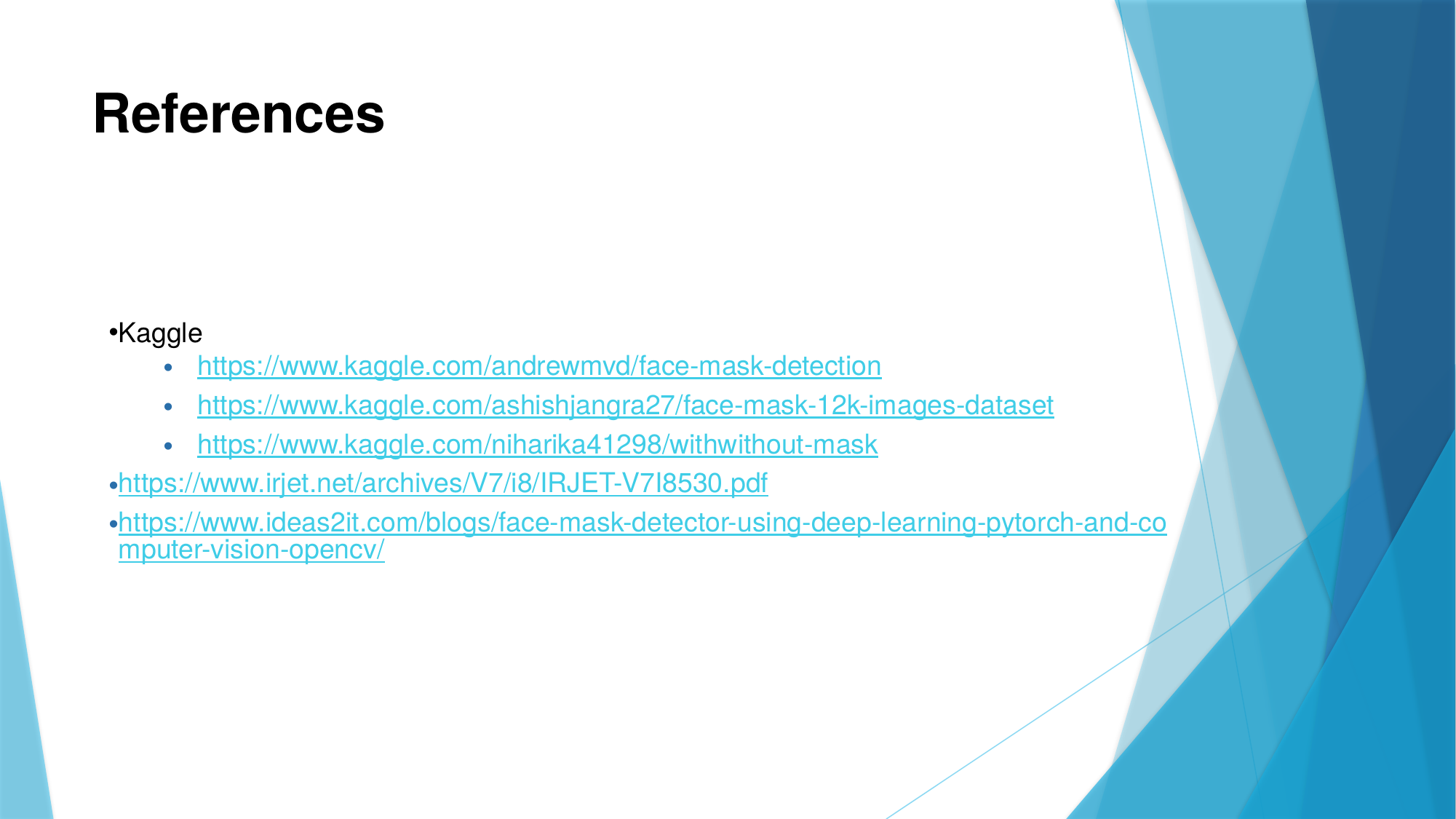

# References
Kaggle
https://www.kaggle.com/andrewmvd/face-mask-detection
https://www.kaggle.com/ashishjangra27/face-mask-12k-images-dataset
https://www.kaggle.com/niharika41298/withwithout-mask
https://www.irjet.net/archives/V7/i8/IRJET-V7I8530.pdf
https://www.ideas2it.com/blogs/face-mask-detector-using-deep-learning-pytorch-and-computer-vision-opencv/